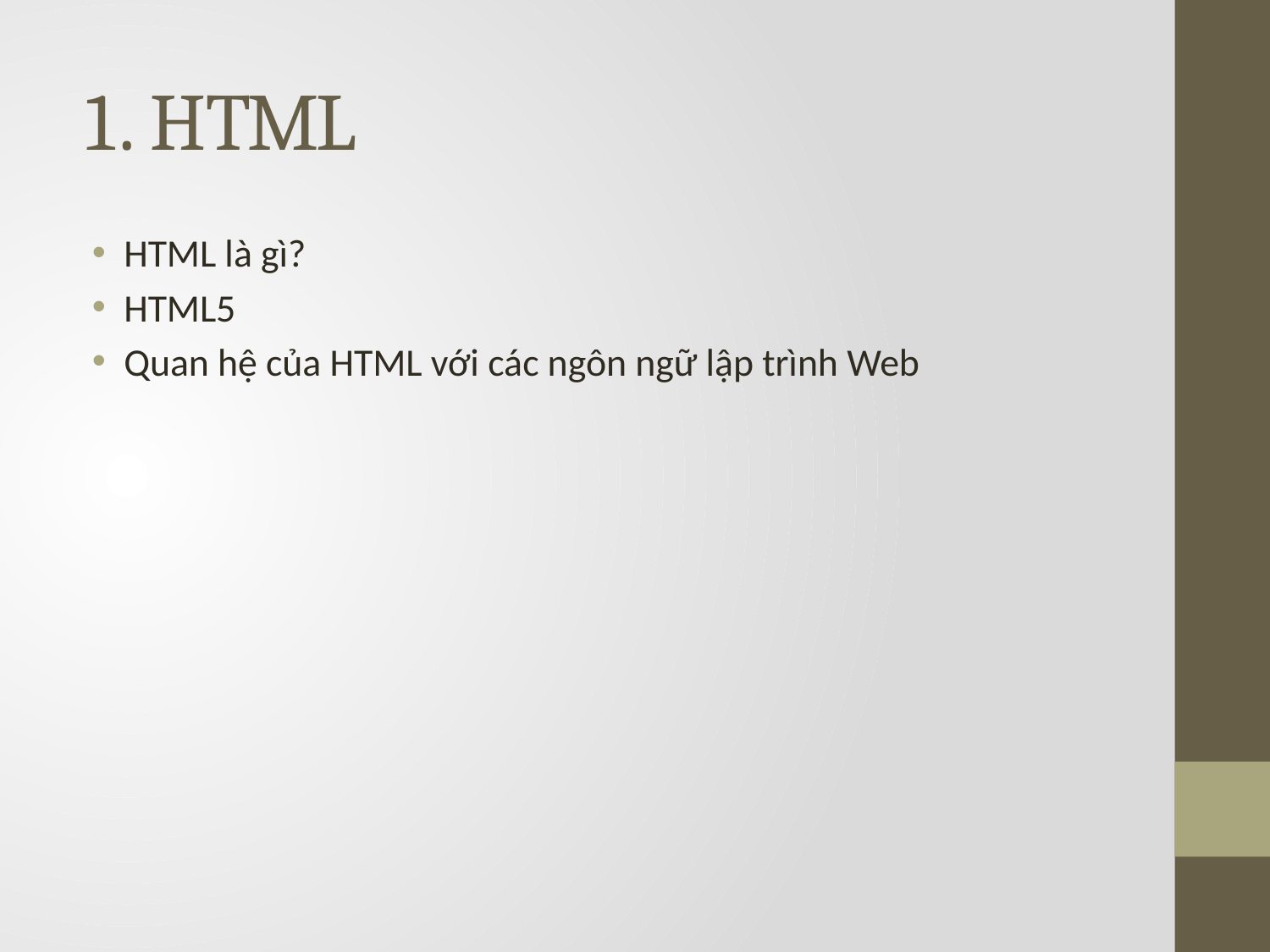

# 1. HTML
HTML là gì?
HTML5
Quan hệ của HTML với các ngôn ngữ lập trình Web